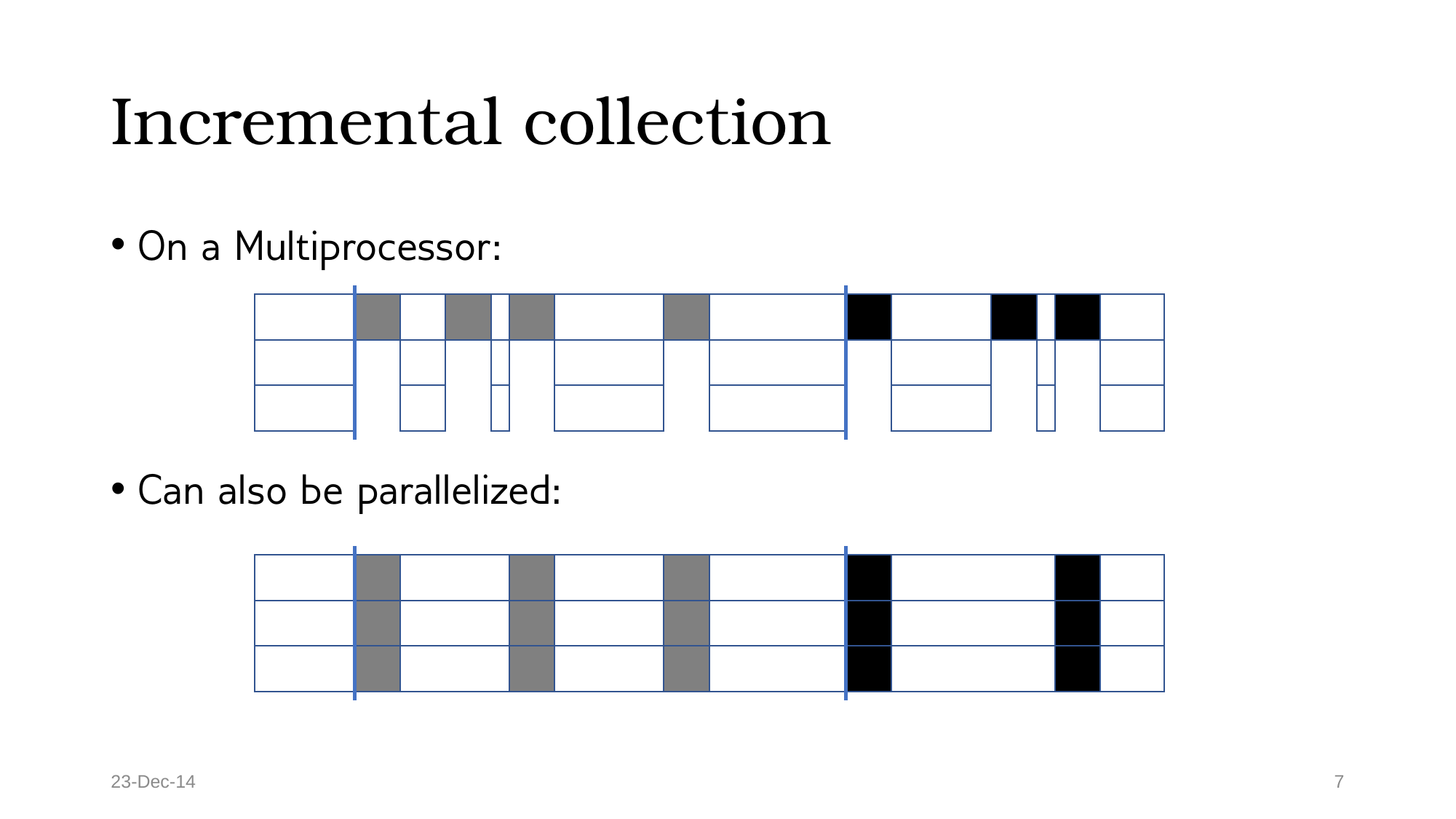

# Incremental collection
On a Multiprocessor:

Can also be parallelized:

23-Dec-14
7